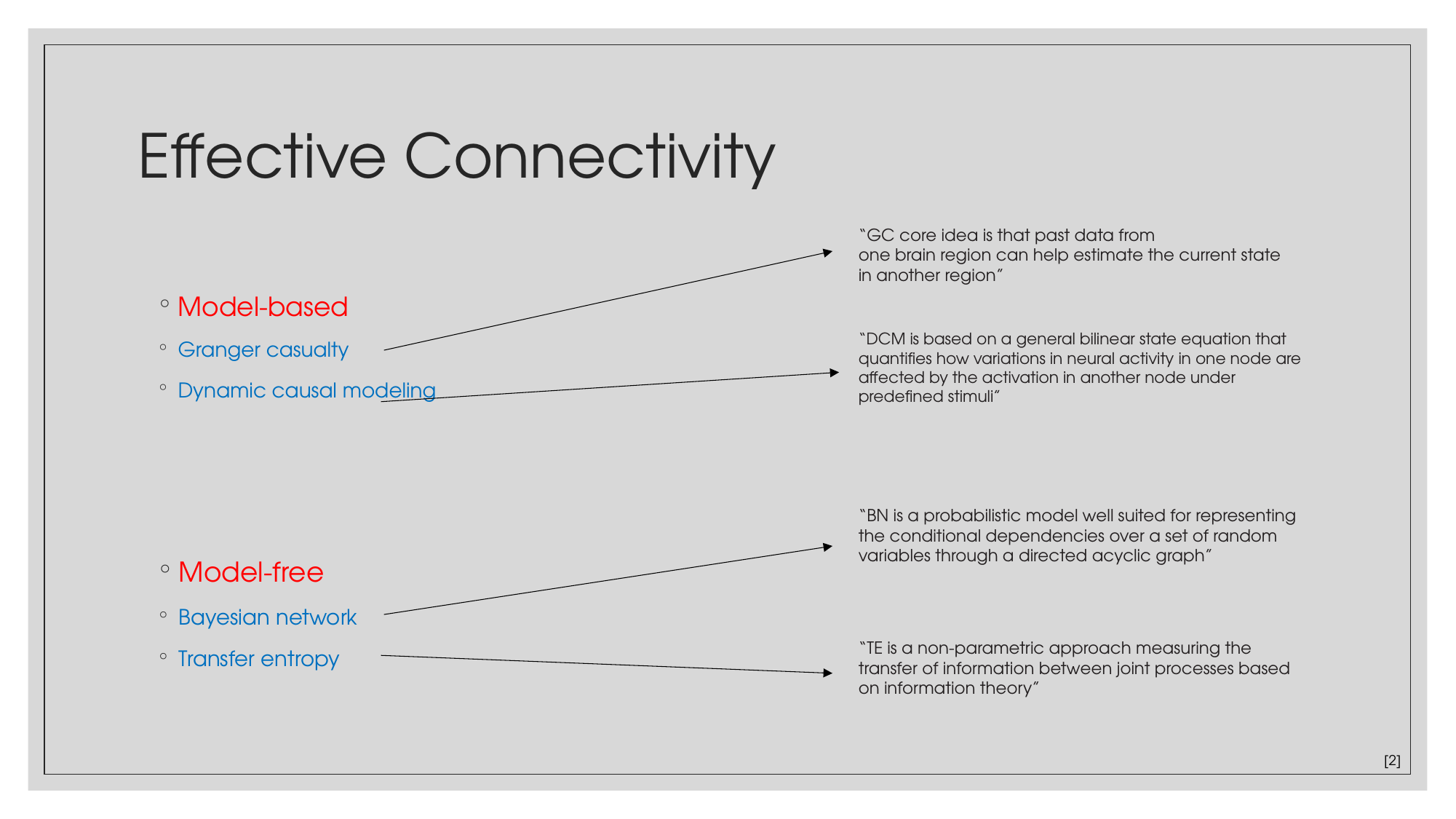

# Effective Connectivity
“GC core idea is that past data from
one brain region can help estimate the current state in another region”

Model-based
Granger casualty
Dynamic causal modeling
“DCM is based on a general bilinear state equation that quantiﬁes how variations in neural activity in one node are aﬀected by the activation in another node under predeﬁned stimuli”

“BN is a probabilistic model well suited for representing the conditional dependencies over a set of random variables through a directed acyclic graph”

Model-free
Bayesian network
Transfer entropy

“TE is a non-parametric approach measuring the transfer of information between joint processes based on information theory”

[2]